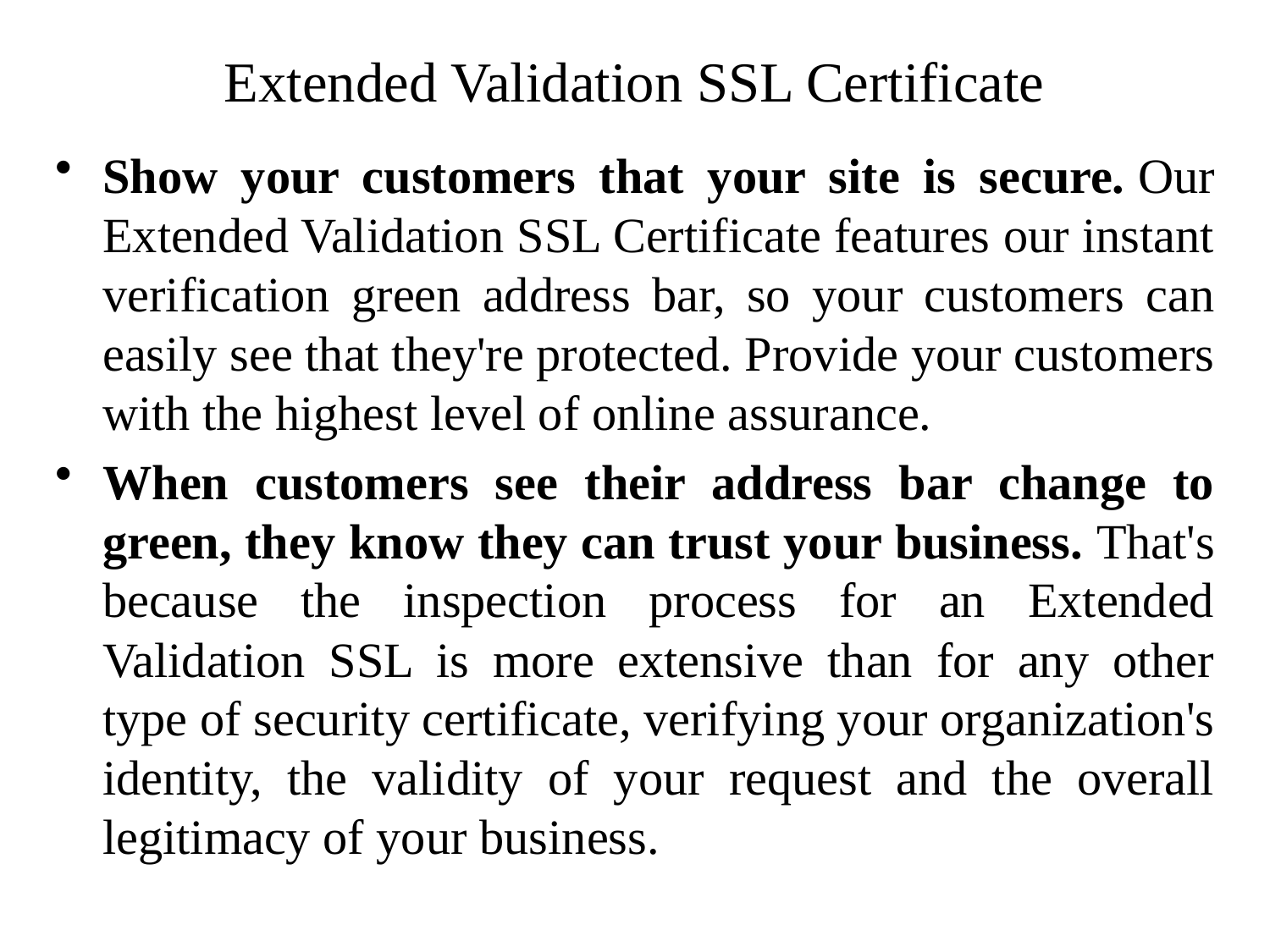

# Extended Validation SSL Certificate
Show your customers that your site is secure. Our Extended Validation SSL Certificate features our instant verification green address bar, so your customers can easily see that they're protected. Provide your customers with the highest level of online assurance.
When customers see their address bar change to green, they know they can trust your business. That's because the inspection process for an Extended Validation SSL is more extensive than for any other type of security certificate, verifying your organization's identity, the validity of your request and the overall legitimacy of your business.